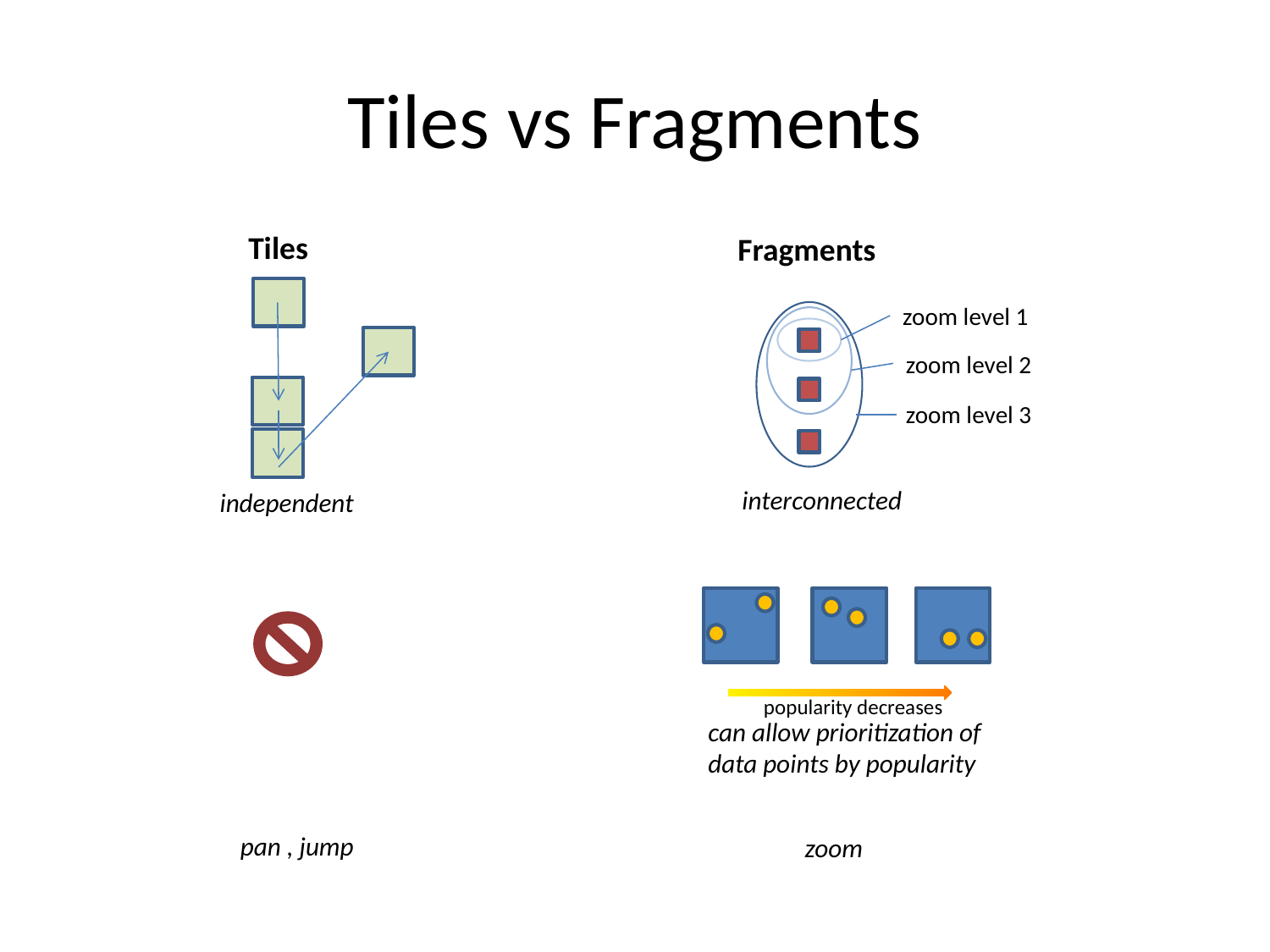

# Tiles vs Fragments

Tiles
Fragments

zoom level 1

zoom level 2

zoom level 3

interconnected
independent

popularity decreases
can allow prioritization of data points by popularity
pan , jump
zoom